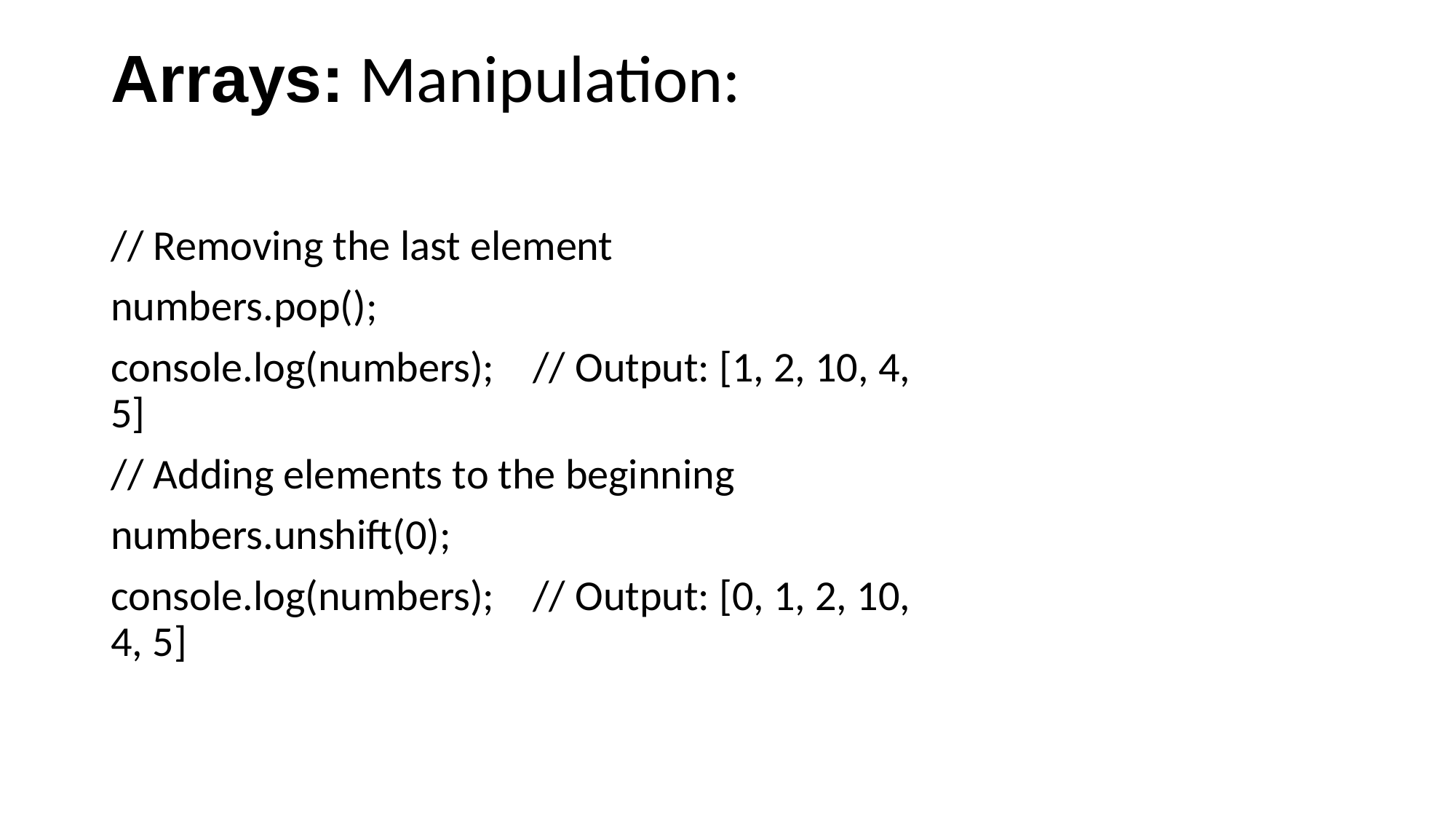

# Arrays: Manipulation:
// Removing the last element
numbers.pop();
console.log(numbers);    // Output: [1, 2, 10, 4, 5]
// Adding elements to the beginning
numbers.unshift(0);
console.log(numbers);    // Output: [0, 1, 2, 10, 4, 5]